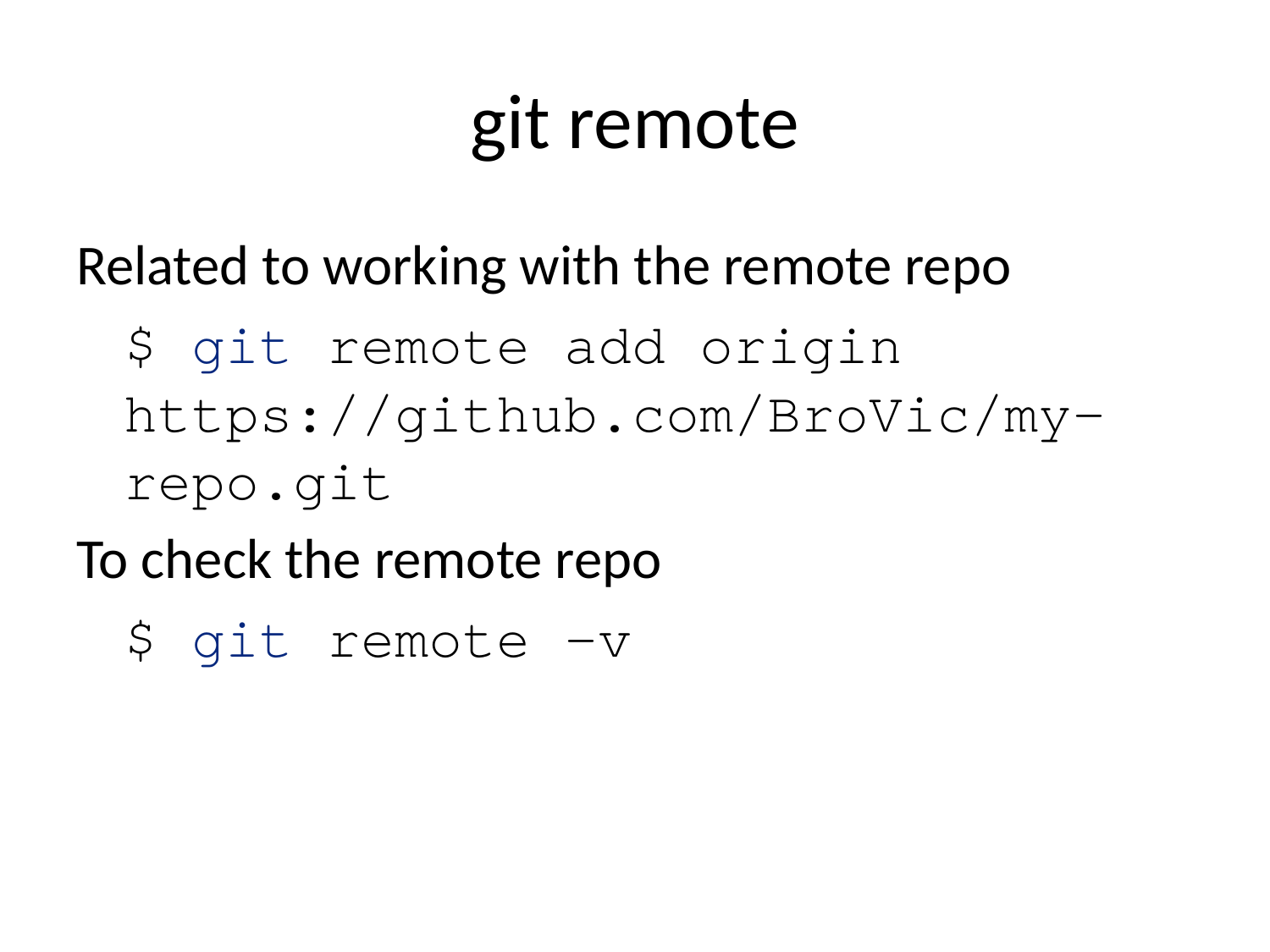

# git remote
Related to working with the remote repo
$ git remote add origin https://github.com/BroVic/my-repo.git
To check the remote repo
$ git remote -v